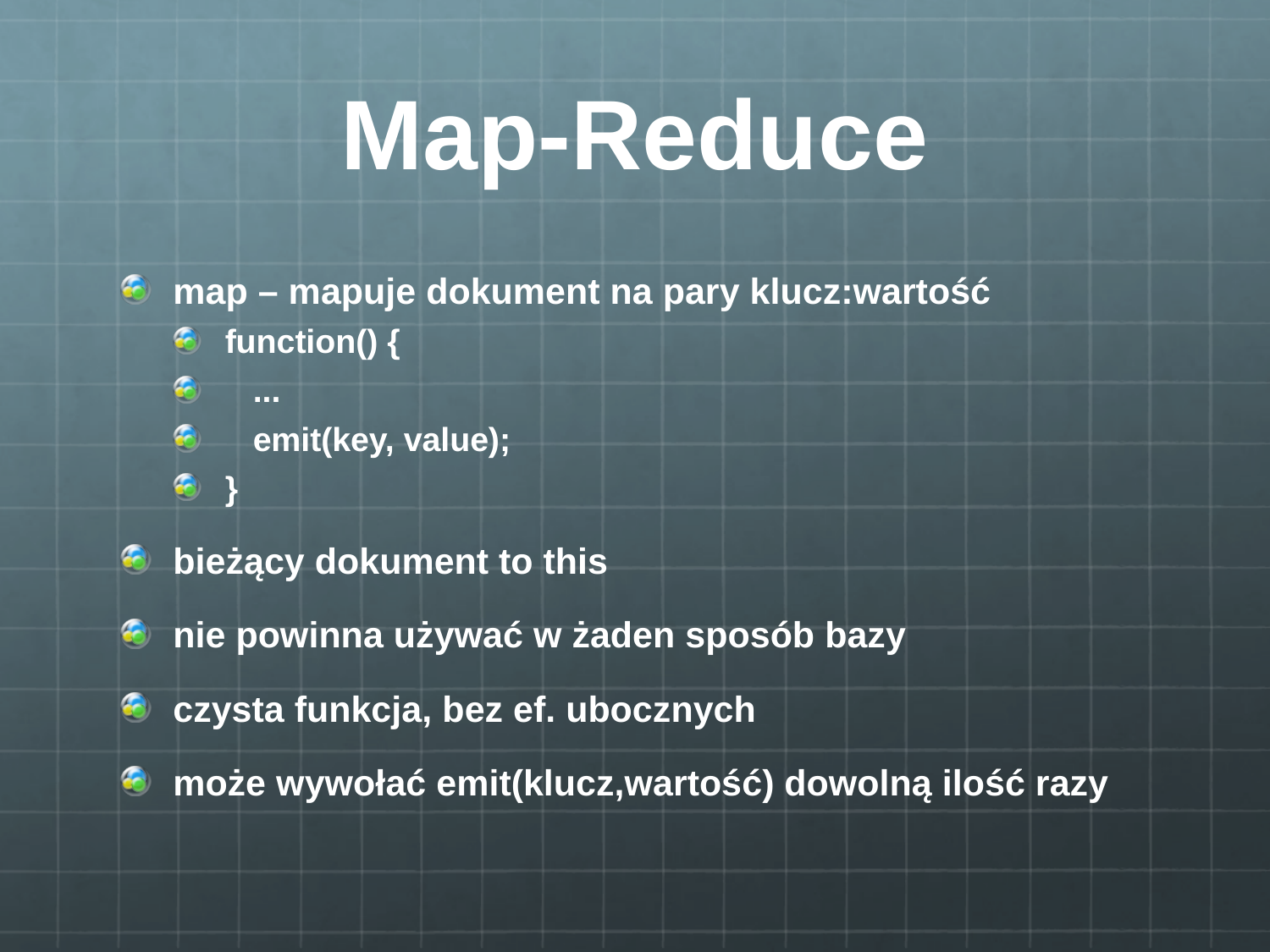

# Map-Reduce
map – mapuje dokument na pary klucz:wartość
function() {
   ...
   emit(key, value);
}
bieżący dokument to this
nie powinna używać w żaden sposób bazy
czysta funkcja, bez ef. ubocznych
może wywołać emit(klucz,wartość) dowolną ilość razy